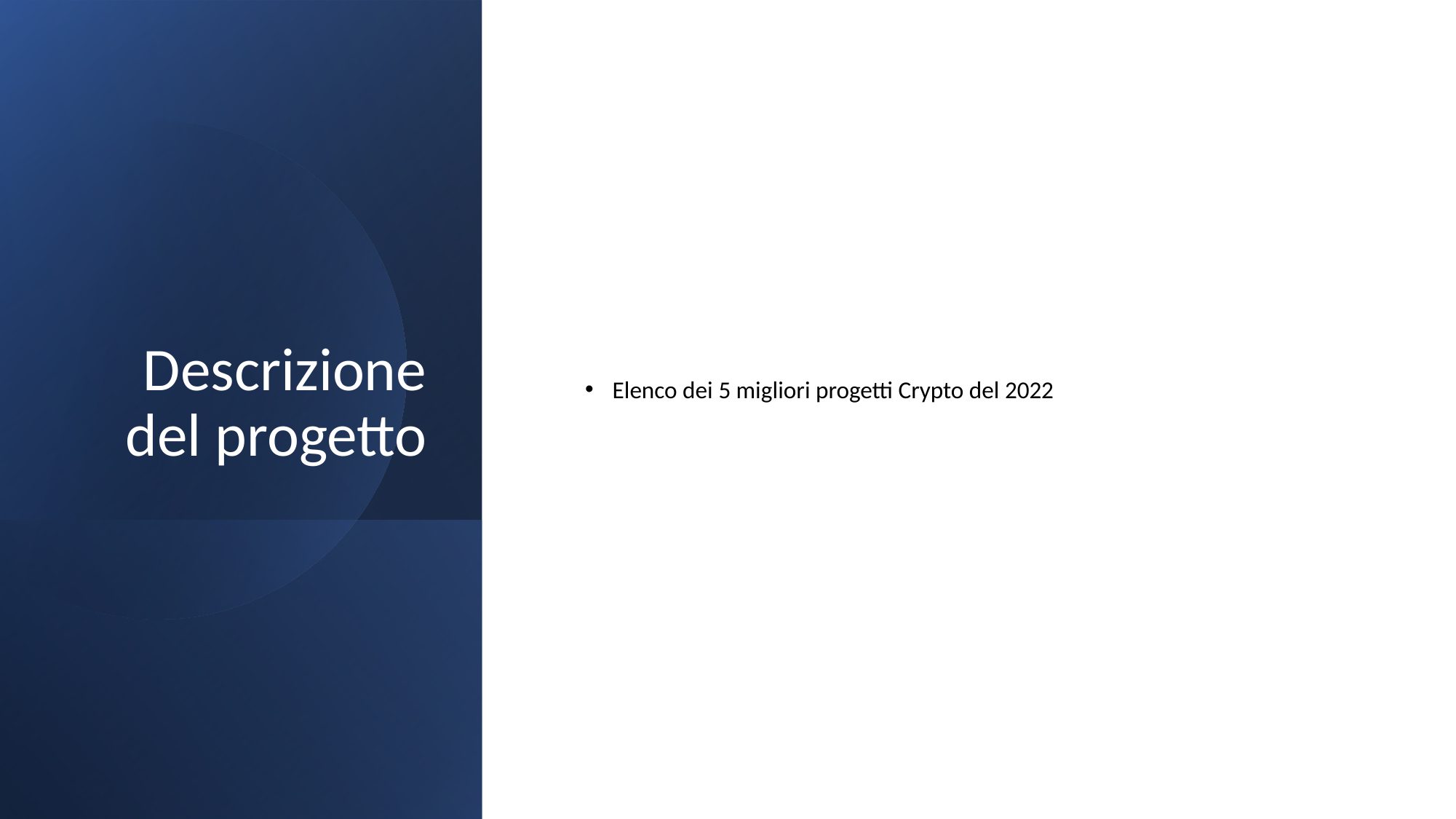

# Descrizione del progetto
Elenco dei 5 migliori progetti Crypto del 2022